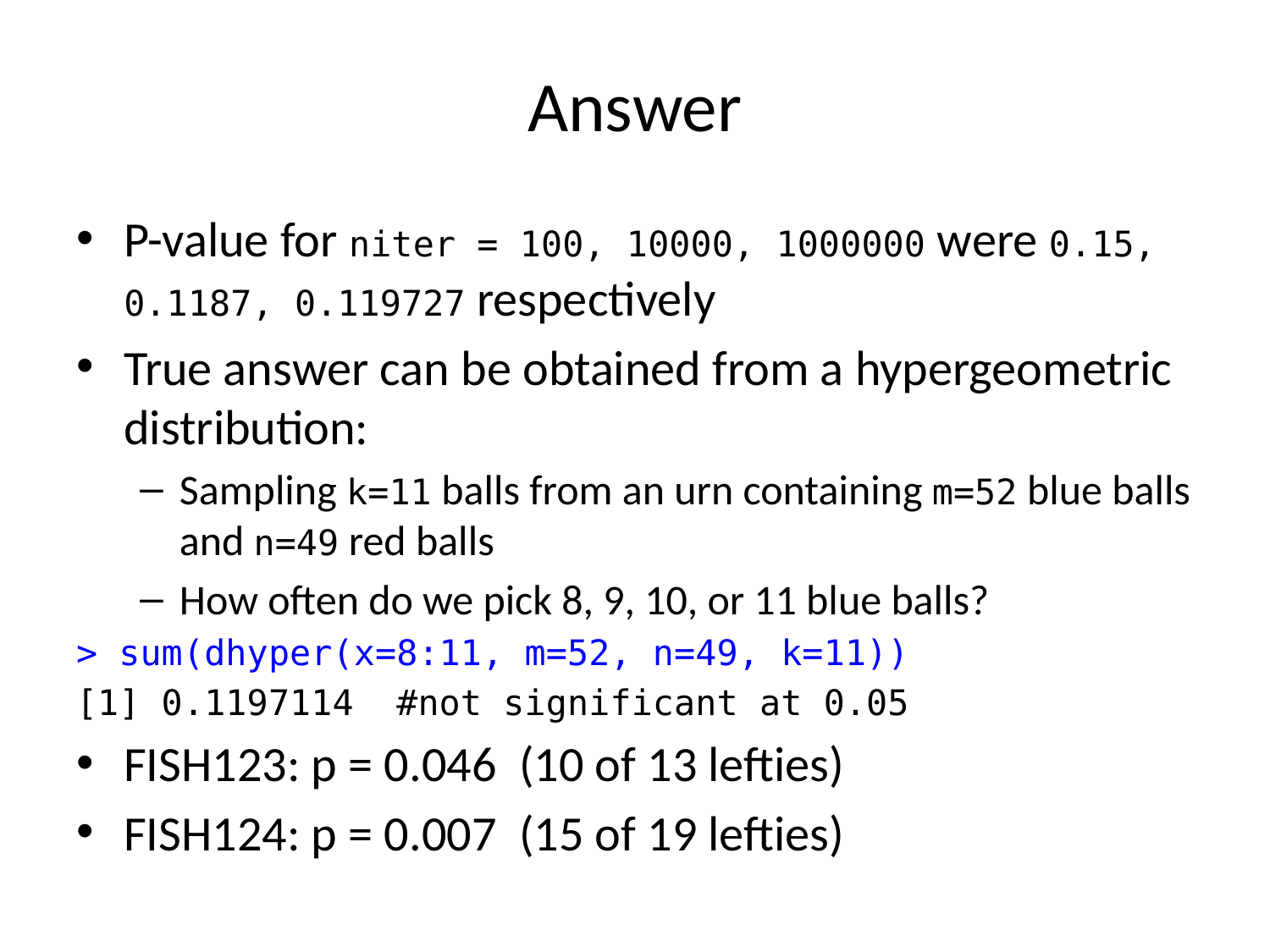

# Answer
P-value for niter = 100, 10000, 1000000 were 0.15, 0.1187, 0.119727 respectively
True answer can be obtained from a hypergeometric distribution:
Sampling k=11 balls from an urn containing m=52 blue balls and n=49 red balls
How often do we pick 8, 9, 10, or 11 blue balls?
> sum(dhyper(x=8:11, m=52, n=49, k=11))
[1] 0.1197114  #not significant at 0.05
FISH123: p = 0.046  (10 of 13 lefties)
FISH124: p = 0.007  (15 of 19 lefties)